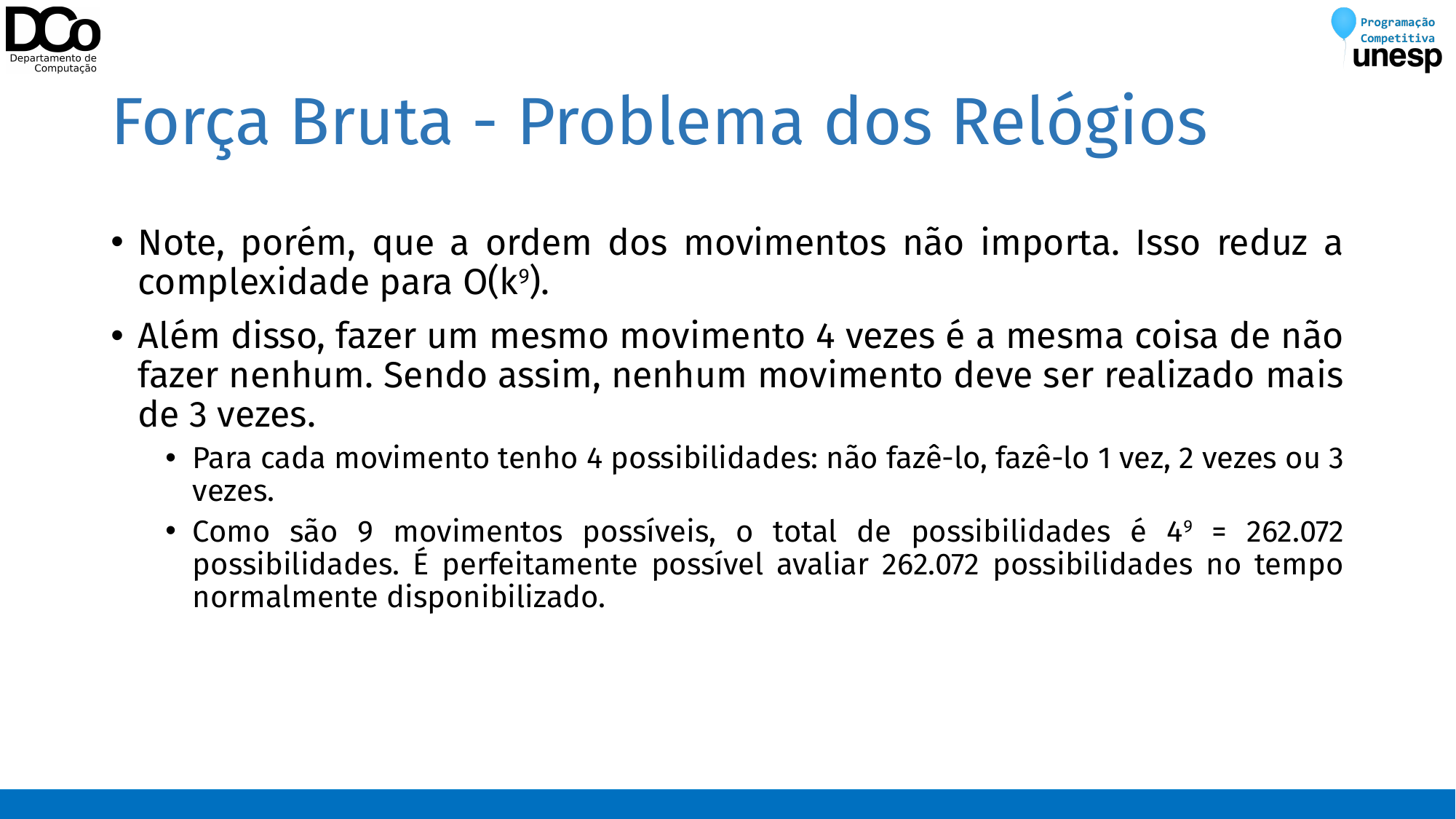

# Força Bruta - Problema dos Relógios
Note, porém, que a ordem dos movimentos não importa. Isso reduz a complexidade para O(k9).
Além disso, fazer um mesmo movimento 4 vezes é a mesma coisa de não fazer nenhum. Sendo assim, nenhum movimento deve ser realizado mais de 3 vezes.
Para cada movimento tenho 4 possibilidades: não fazê-lo, fazê-lo 1 vez, 2 vezes ou 3 vezes.
Como são 9 movimentos possíveis, o total de possibilidades é 49 = 262.072 possibilidades. É perfeitamente possível avaliar 262.072 possibilidades no tempo normalmente disponibilizado.

12